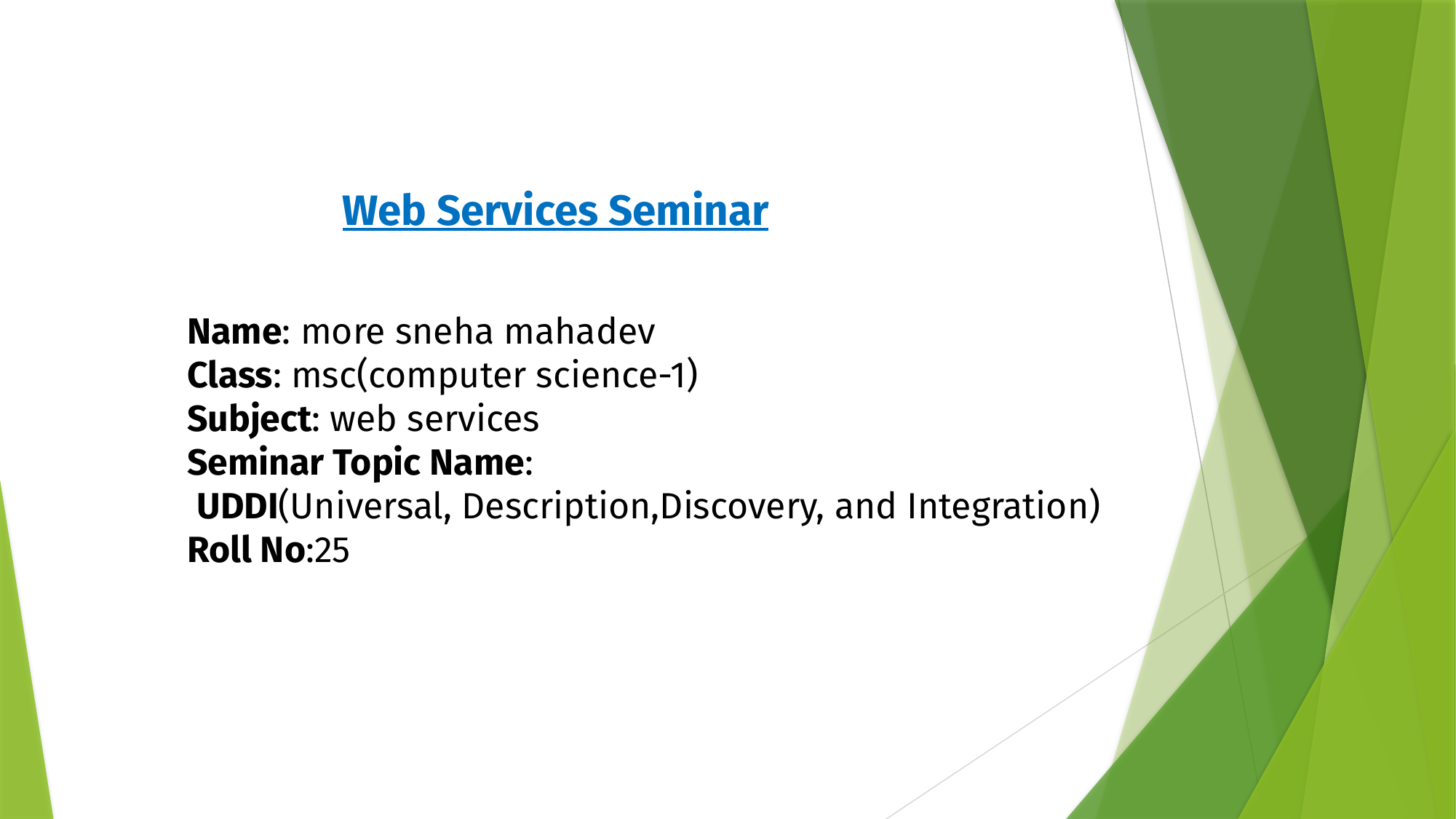

Web Services Seminar
Name: more sneha mahadev
Class: msc(computer science-1)
Subject: web services
Seminar Topic Name:
 UDDI(Universal, Description,Discovery, and Integration)
Roll No:25